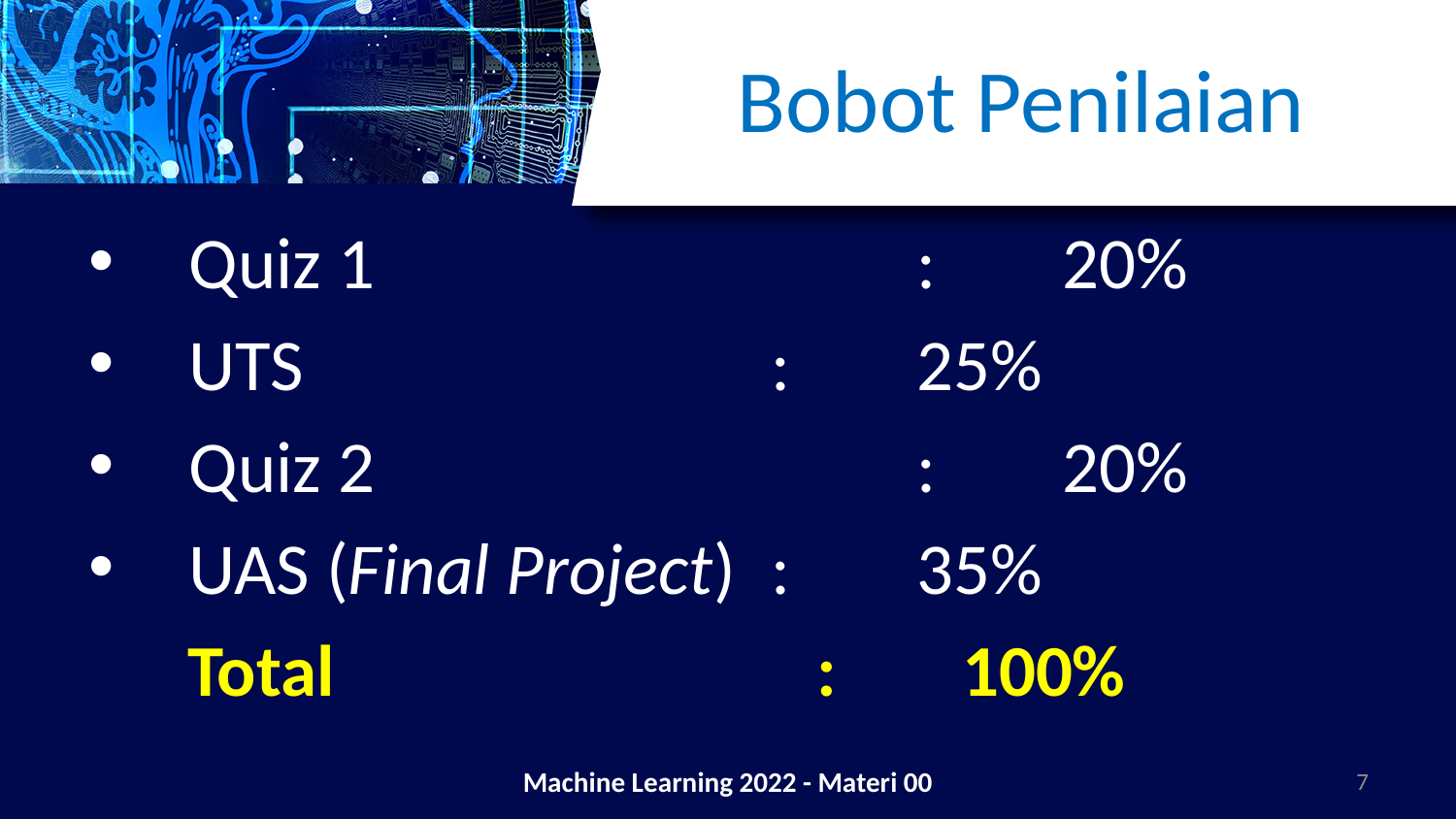

# Bobot Penilaian
Quiz 1				:	20%
UTS				: 	25%
Quiz 2				:	20%
UAS (Final Project)	:	35%
      Total				:	100%
Machine Learning 2022 - Materi 00
7